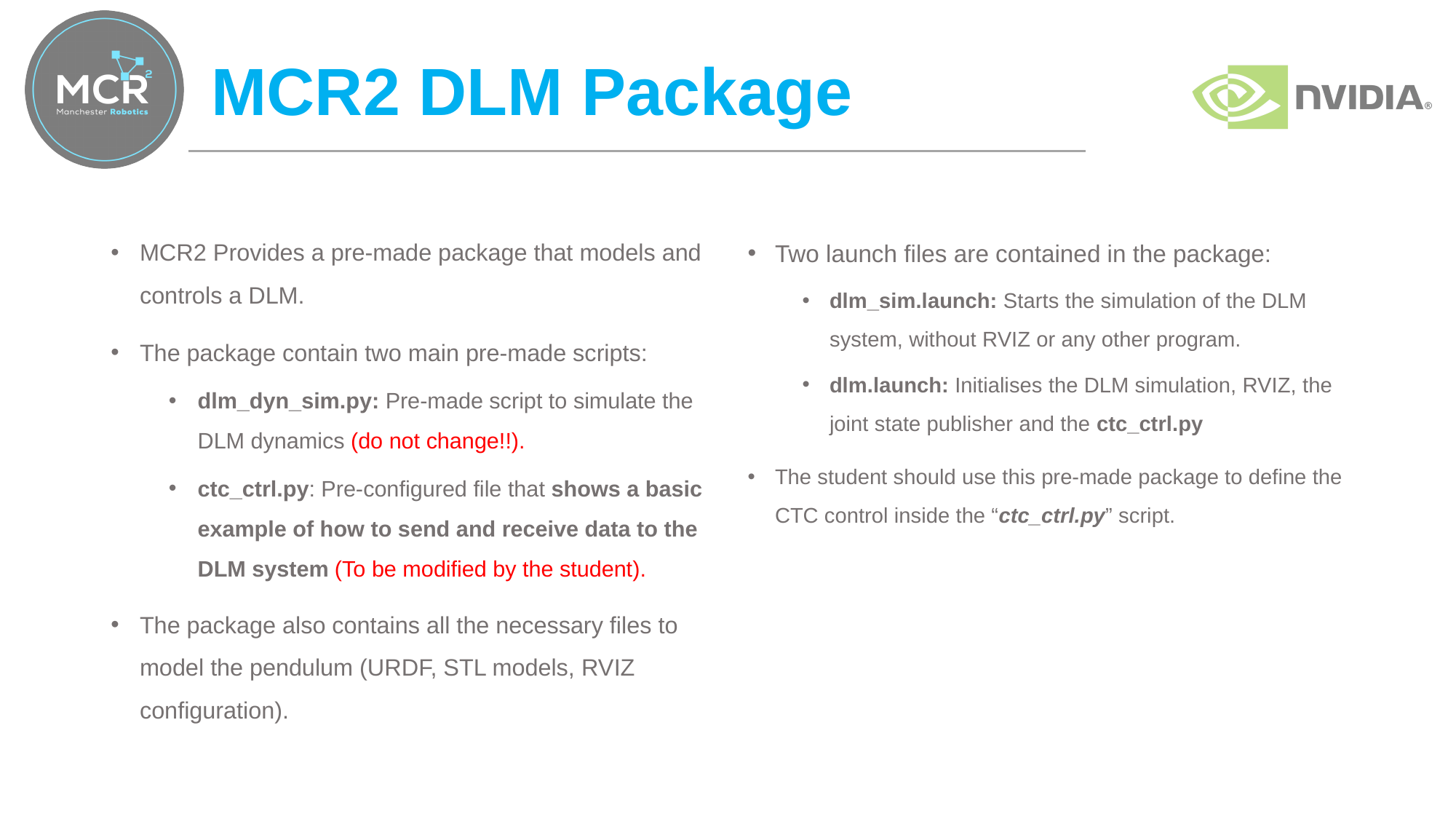

# MCR2 DLM Package
MCR2 Provides a pre-made package that models and controls a DLM.
The package contain two main pre-made scripts:
dlm_dyn_sim.py: Pre-made script to simulate the DLM dynamics (do not change!!).
ctc_ctrl.py: Pre-configured file that shows a basic example of how to send and receive data to the DLM system (To be modified by the student).
The package also contains all the necessary files to model the pendulum (URDF, STL models, RVIZ configuration).

Two launch files are contained in the package:
dlm_sim.launch: Starts the simulation of the DLM system, without RVIZ or any other program.
dlm.launch: Initialises the DLM simulation, RVIZ, the joint state publisher and the ctc_ctrl.py
The student should use this pre-made package to define the CTC control inside the “ctc_ctrl.py” script.